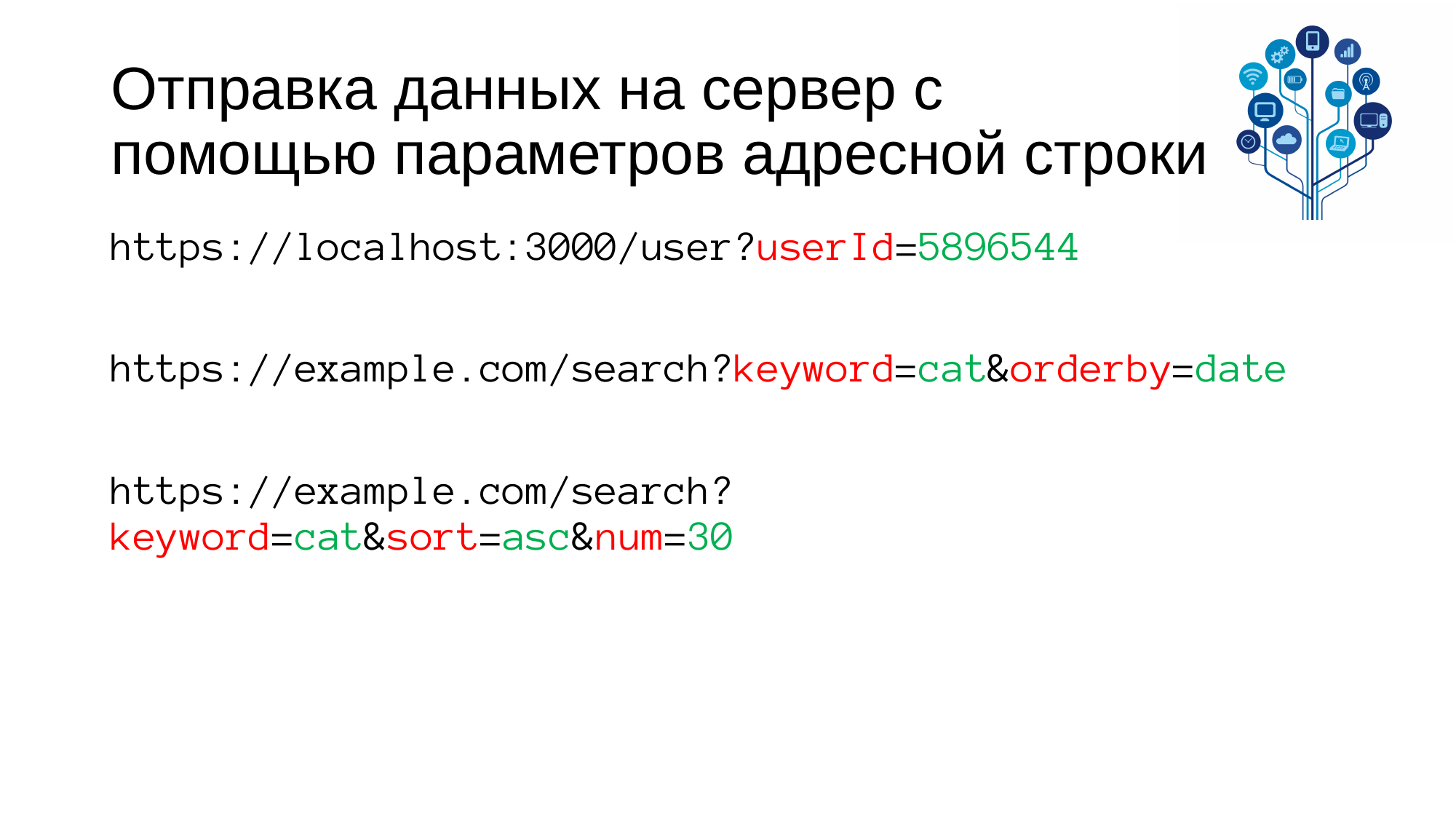

# Отправка данных на сервер с помощью параметров адресной строки
https://localhost:3000/user?userId=5896544

https://example.com/search?keyword=cat&orderby=date

https://example.com/search?keyword=cat&sort=asc&num=30